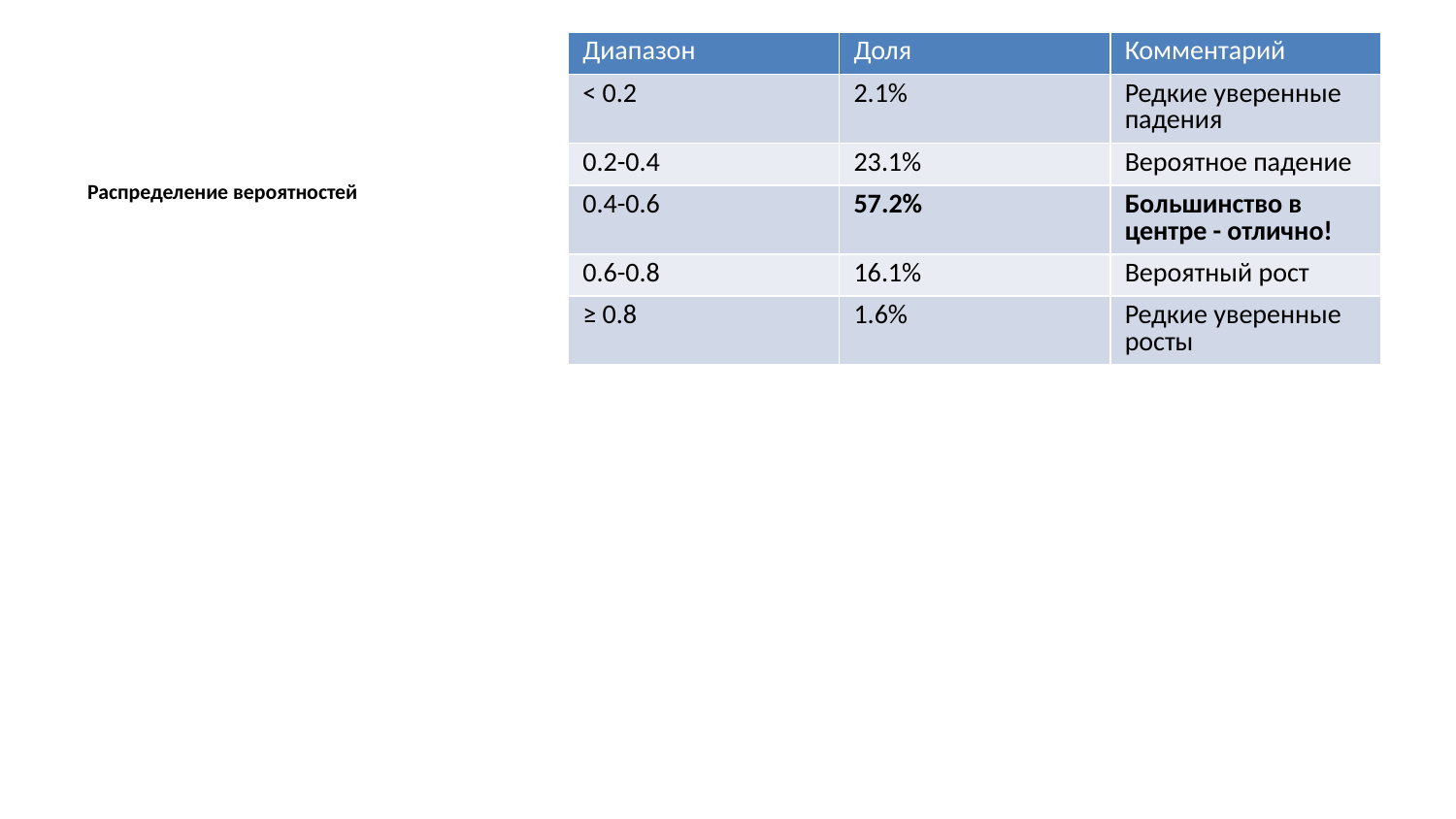

| Диапазон | Доля | Комментарий |
| --- | --- | --- |
| < 0.2 | 2.1% | Редкие уверенные падения |
| 0.2-0.4 | 23.1% | Вероятное падение |
| 0.4-0.6 | 57.2% | Большинство в центре - отлично! |
| 0.6-0.8 | 16.1% | Вероятный рост |
| ≥ 0.8 | 1.6% | Редкие уверенные росты |
Распределение вероятностей